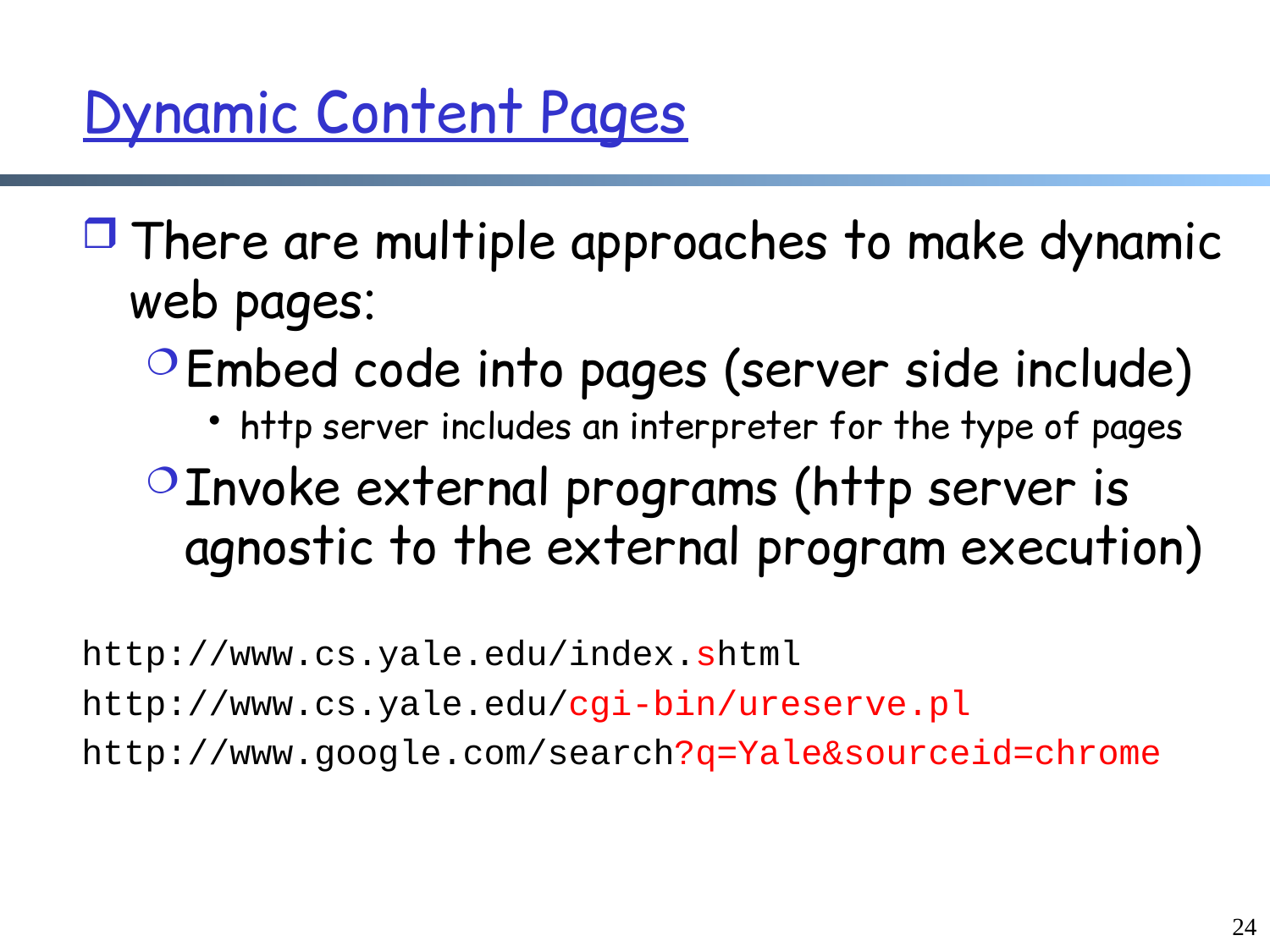

# Dynamic Content Pages
There are multiple approaches to make dynamic web pages:
Embed code into pages (server side include)
http server includes an interpreter for the type of pages
Invoke external programs (http server is agnostic to the external program execution)

http://www.cs.yale.edu/index.shtml
http://www.cs.yale.edu/cgi-bin/ureserve.pl
http://www.google.com/search?q=Yale&sourceid=chrome

24